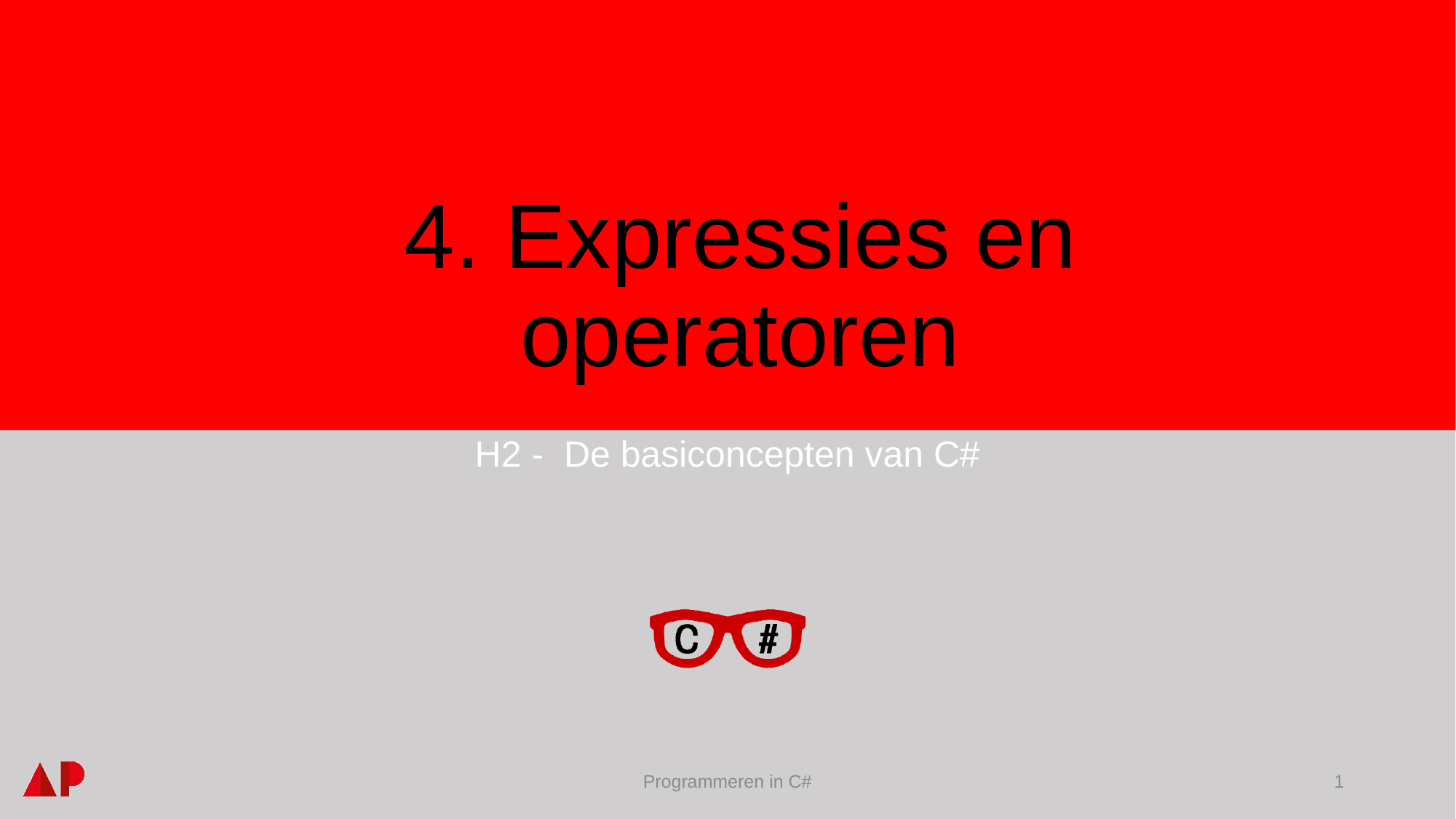

# 4. Expressies en operatoren
H2 -  De basiconcepten van C#
Programmeren in C#
1